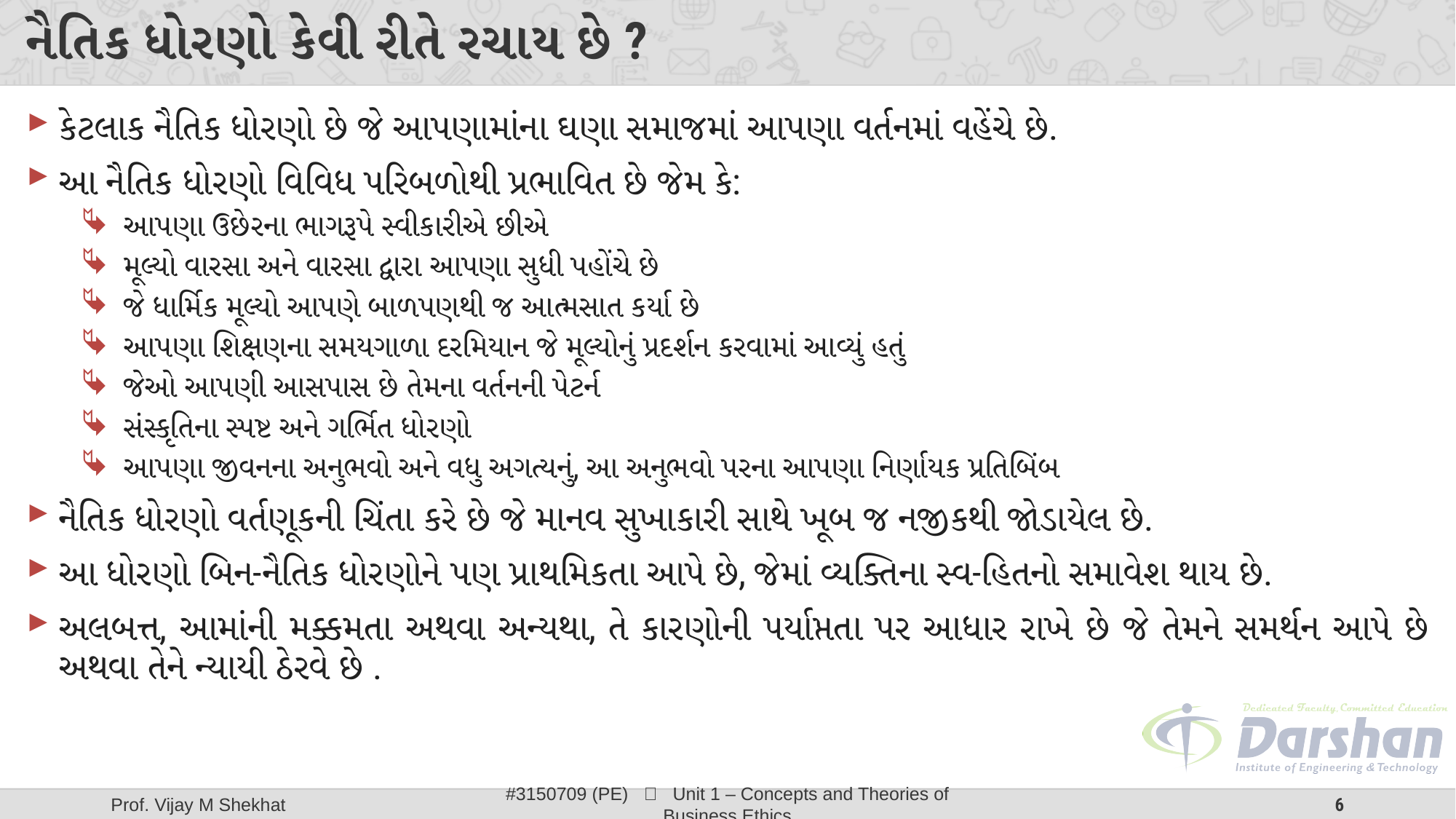

# નૈતિક ધોરણો કેવી રીતે રચાય છે ?
કેટલાક નૈતિક ધોરણો છે જે આપણામાંના ઘણા સમાજમાં આપણા વર્તનમાં વહેંચે છે.
આ નૈતિક ધોરણો વિવિધ પરિબળોથી પ્રભાવિત છે જેમ કે:
આપણા ઉછેરના ભાગરૂપે સ્વીકારીએ છીએ
મૂલ્યો વારસા અને વારસા દ્વારા આપણા સુધી પહોંચે છે
જે ધાર્મિક મૂલ્યો આપણે બાળપણથી જ આત્મસાત કર્યા છે
આપણા શિક્ષણના સમયગાળા દરમિયાન જે મૂલ્યોનું પ્રદર્શન કરવામાં આવ્યું હતું
જેઓ આપણી આસપાસ છે તેમના વર્તનની પેટર્ન
સંસ્કૃતિના સ્પષ્ટ અને ગર્ભિત ધોરણો
આપણા જીવનના અનુભવો અને વધુ અગત્યનું, આ અનુભવો પરના આપણા નિર્ણાયક પ્રતિબિંબ
નૈતિક ધોરણો વર્તણૂકની ચિંતા કરે છે જે માનવ સુખાકારી સાથે ખૂબ જ નજીકથી જોડાયેલ છે.
આ ધોરણો બિન-નૈતિક ધોરણોને પણ પ્રાથમિકતા આપે છે, જેમાં વ્યક્તિના સ્વ-હિતનો સમાવેશ થાય છે.
અલબત્ત, આમાંની મક્કમતા અથવા અન્યથા, તે કારણોની પર્યાપ્તતા પર આધાર રાખે છે જે તેમને સમર્થન આપે છે અથવા તેને ન્યાયી ઠેરવે છે .